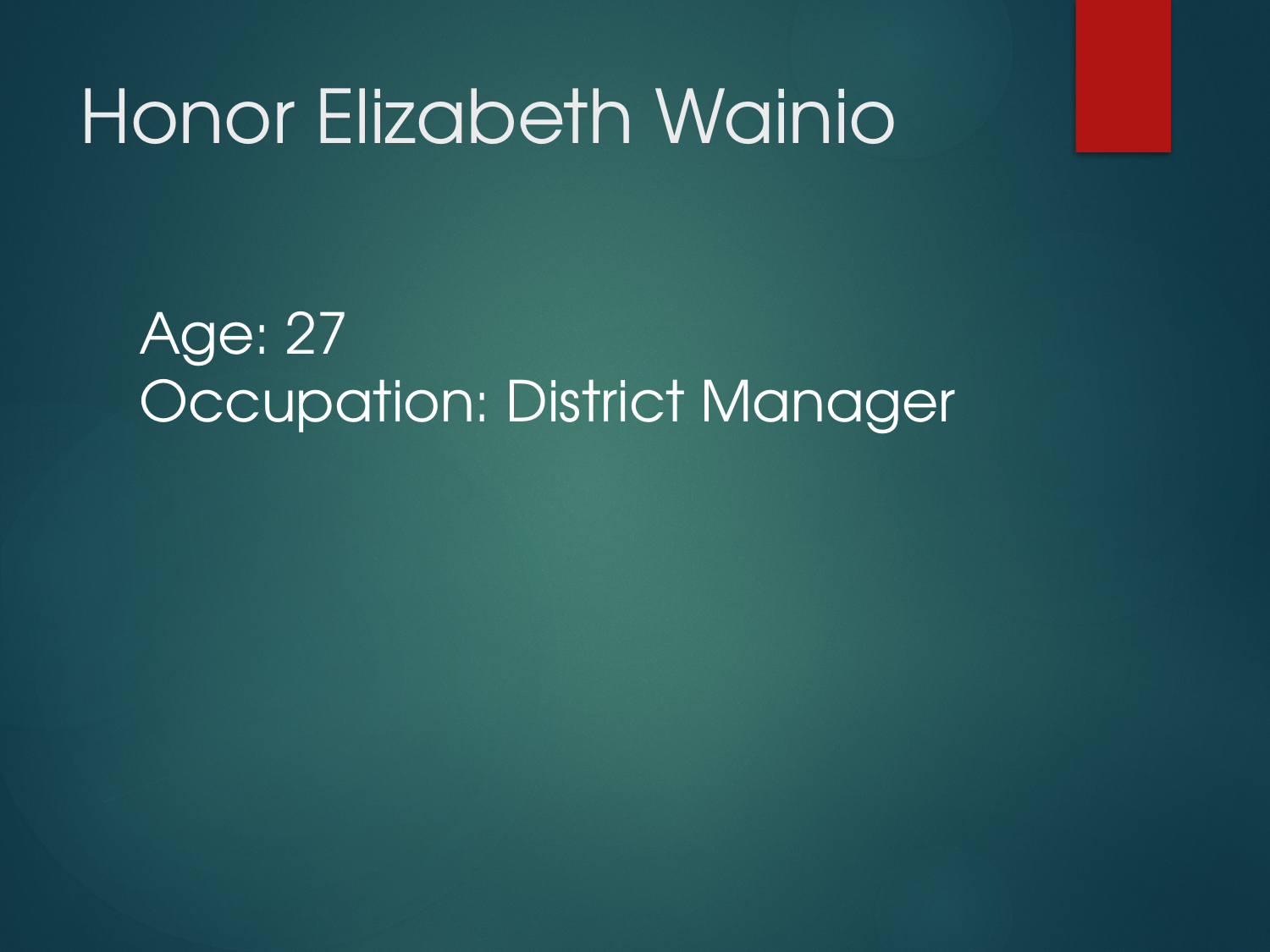

# Honor Elizabeth Wainio

Age: 27
Occupation: District Manager